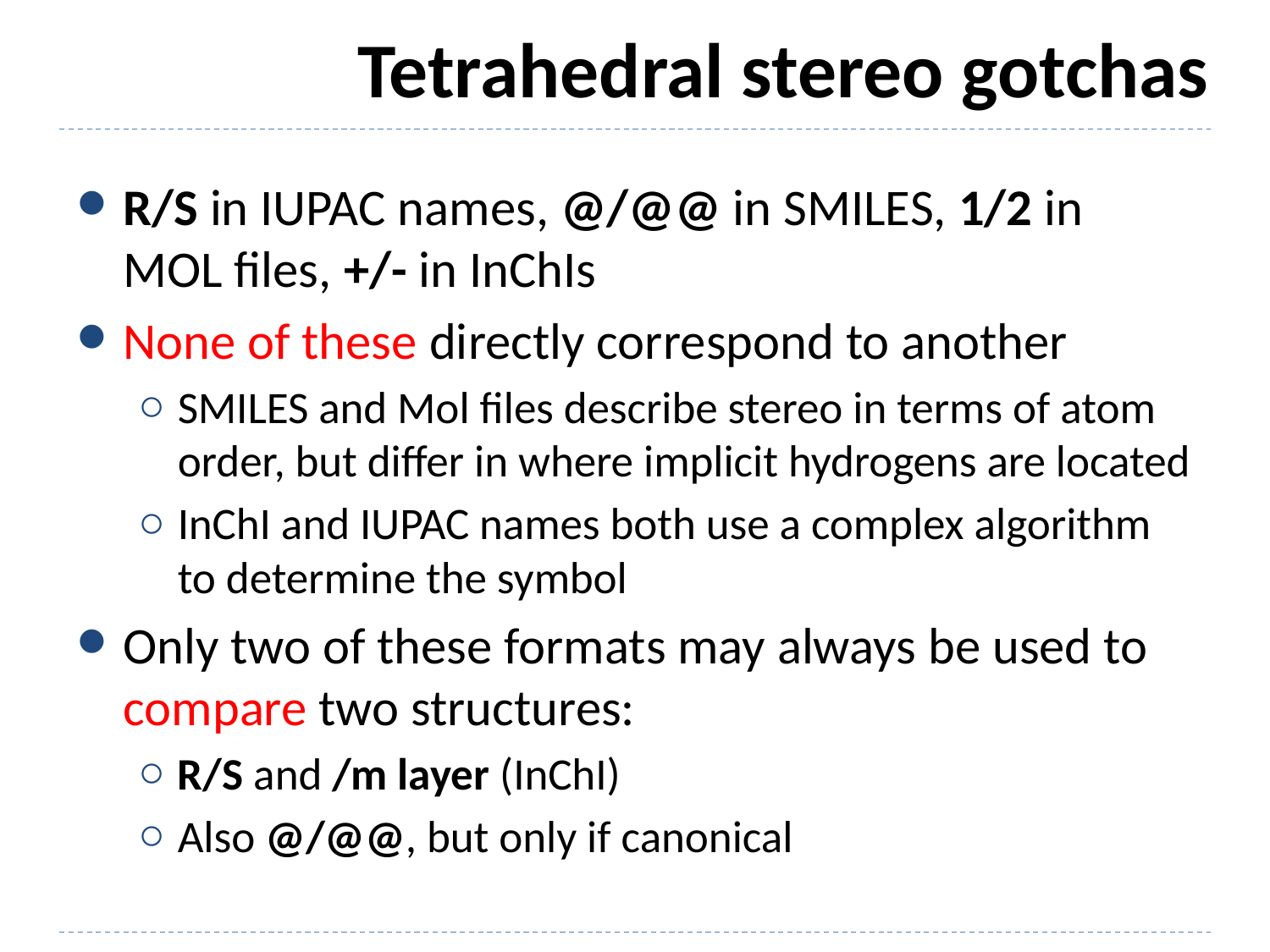

# Tetrahedral stereo gotchas
R/S in IUPAC names, @/@@ in SMILES, 1/2 in MOL files, +/- in InChIs
None of these directly correspond to another
SMILES and Mol files describe stereo in terms of atom order, but differ in where implicit hydrogens are located
InChI and IUPAC names both use a complex algorithm to determine the symbol
Only two of these formats may always be used to compare two structures:
R/S and /m layer (InChI)
Also @/@@, but only if canonical